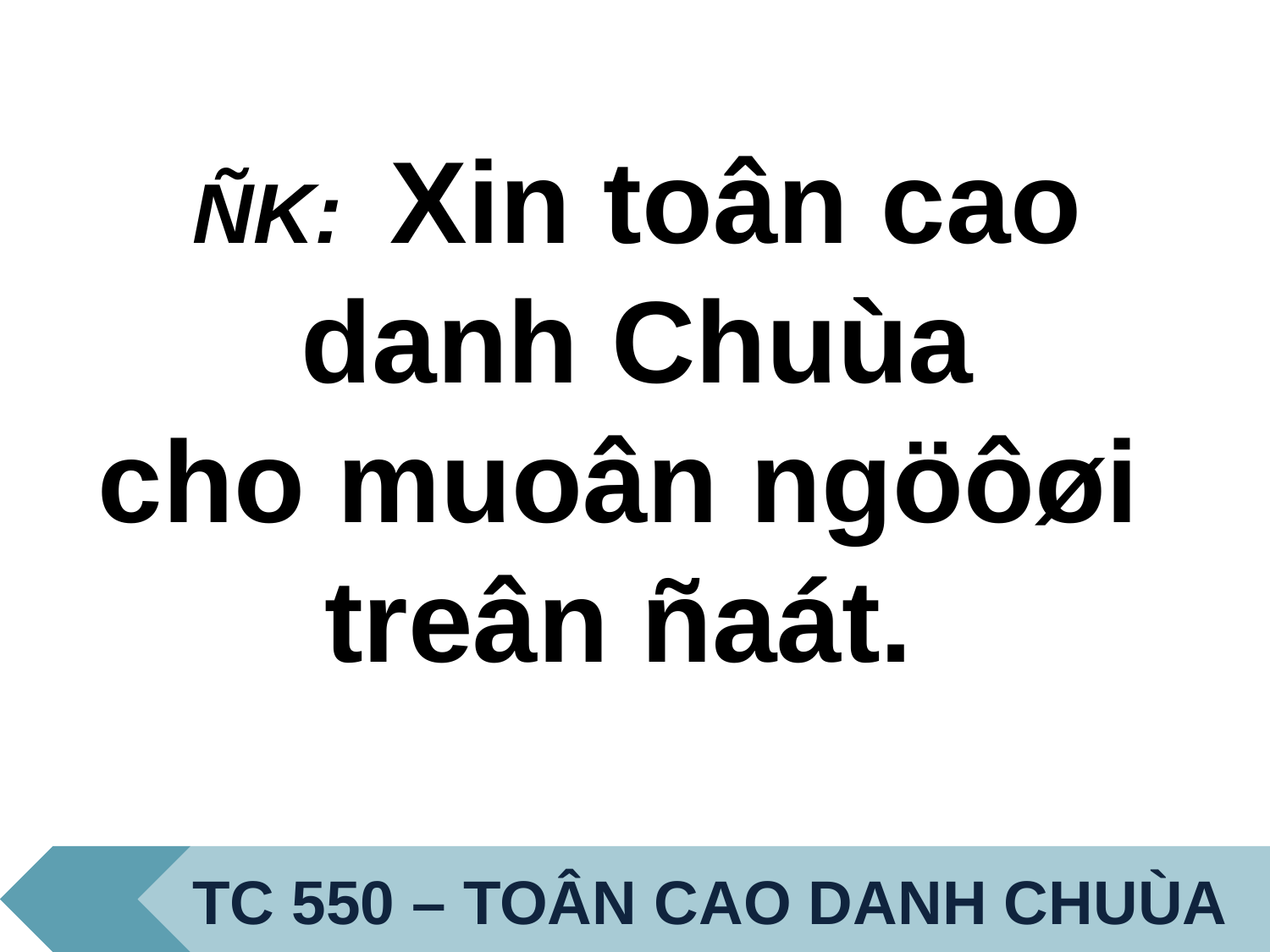

ÑK:  Xin toân cao
danh Chuùa
cho muoân ngöôøi
treân ñaát.
TC 550 – TOÂN CAO DANH CHUÙA